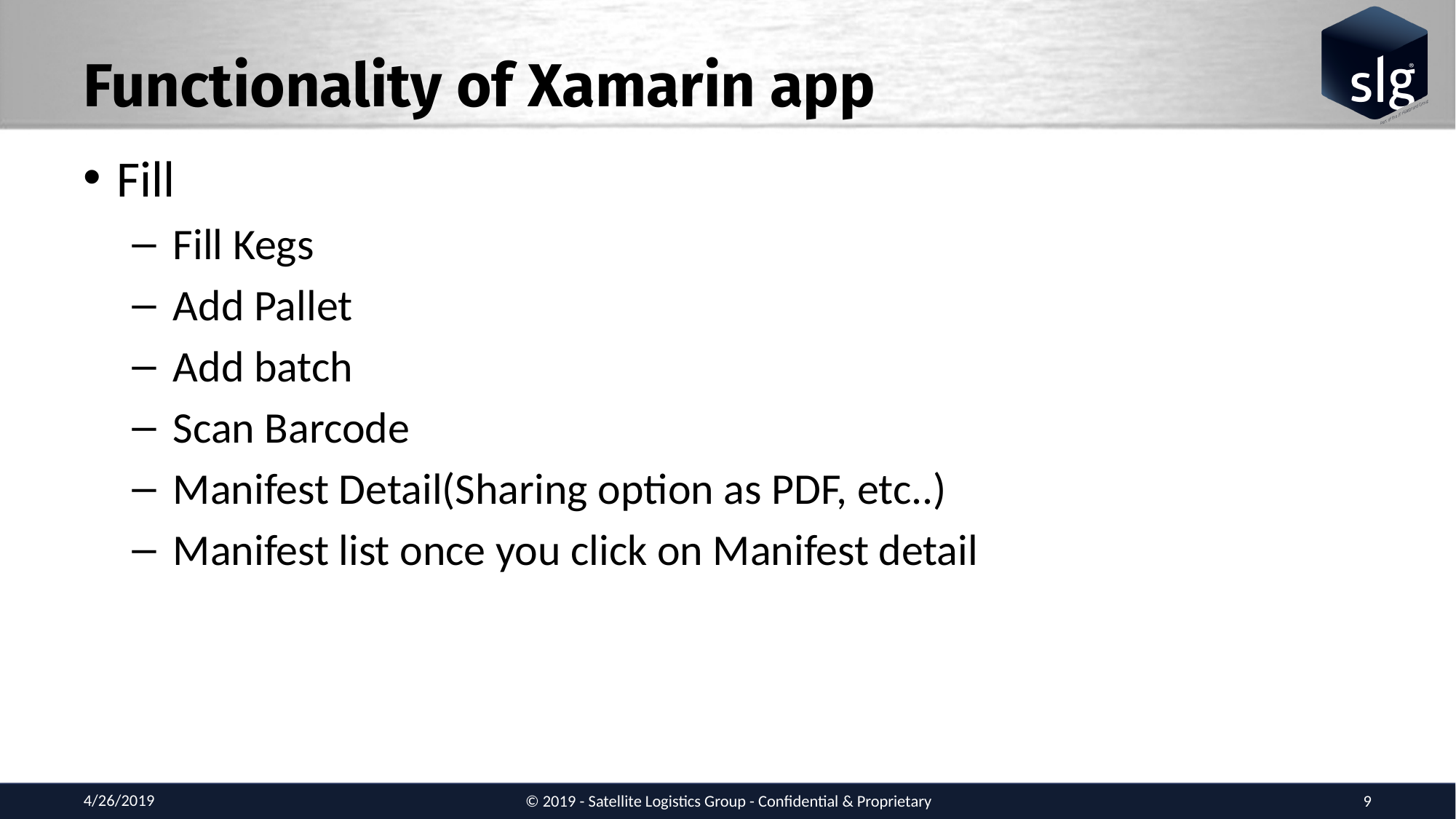

# Functionality of Xamarin app
Fill
Fill Kegs
Add Pallet
Add batch
Scan Barcode
Manifest Detail(Sharing option as PDF, etc..)
Manifest list once you click on Manifest detail
4/26/2019
© 2019 - Satellite Logistics Group - Confidential & Proprietary
9